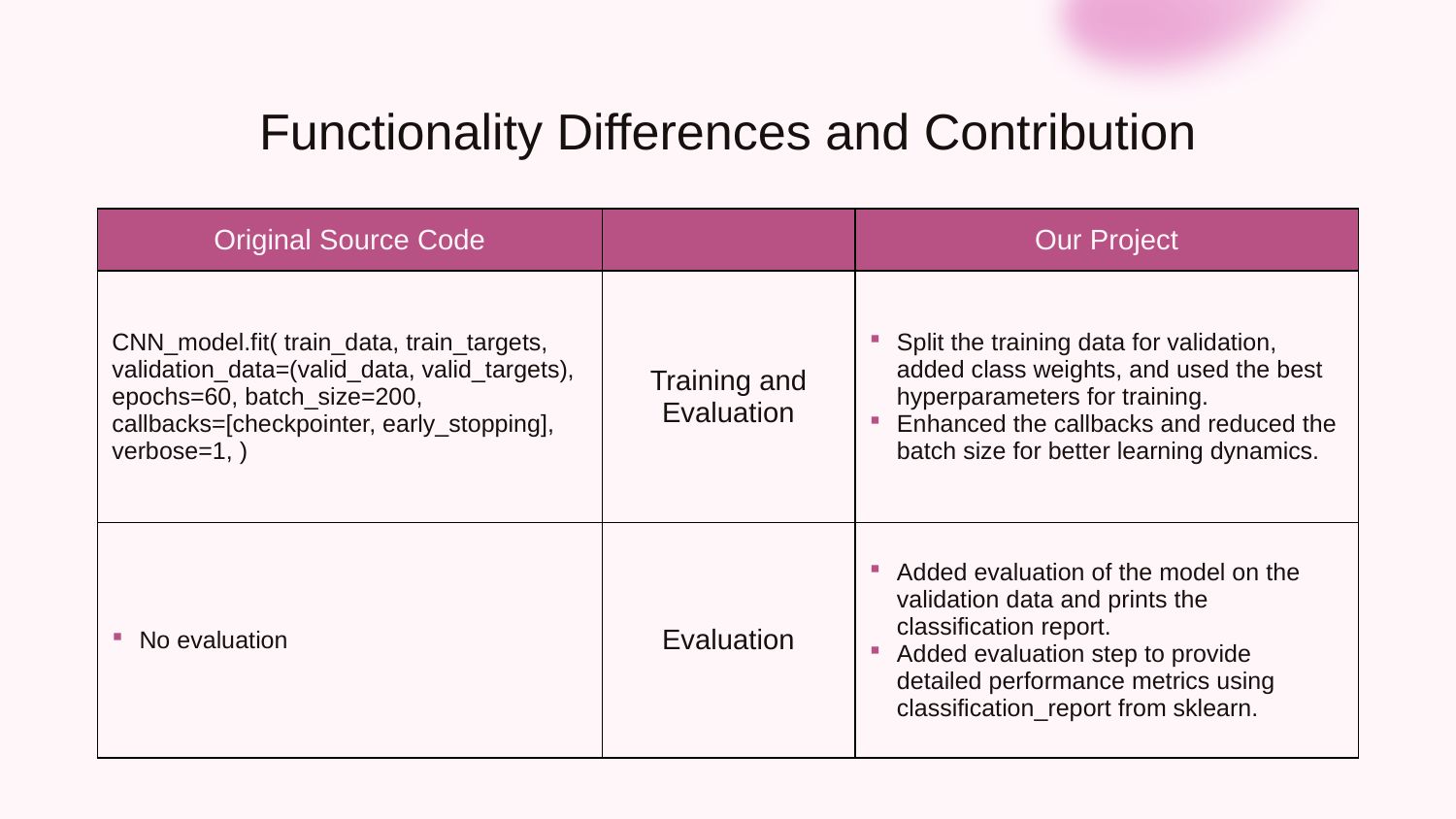

# Functionality Differences and Contribution
| Original Source Code |  | Our Project |
| --- | --- | --- |
| CNN\_model.fit( train\_data, train\_targets, validation\_data=(valid\_data, valid\_targets), epochs=60, batch\_size=200, callbacks=[checkpointer, early\_stopping], verbose=1, ) | Training and Evaluation | Split the training data for validation, added class weights, and used the best hyperparameters for training. Enhanced the callbacks and reduced the batch size for better learning dynamics. |
| No evaluation | Evaluation | Added evaluation of the model on the validation data and prints the classification report. Added evaluation step to provide detailed performance metrics using classification\_report from sklearn. |